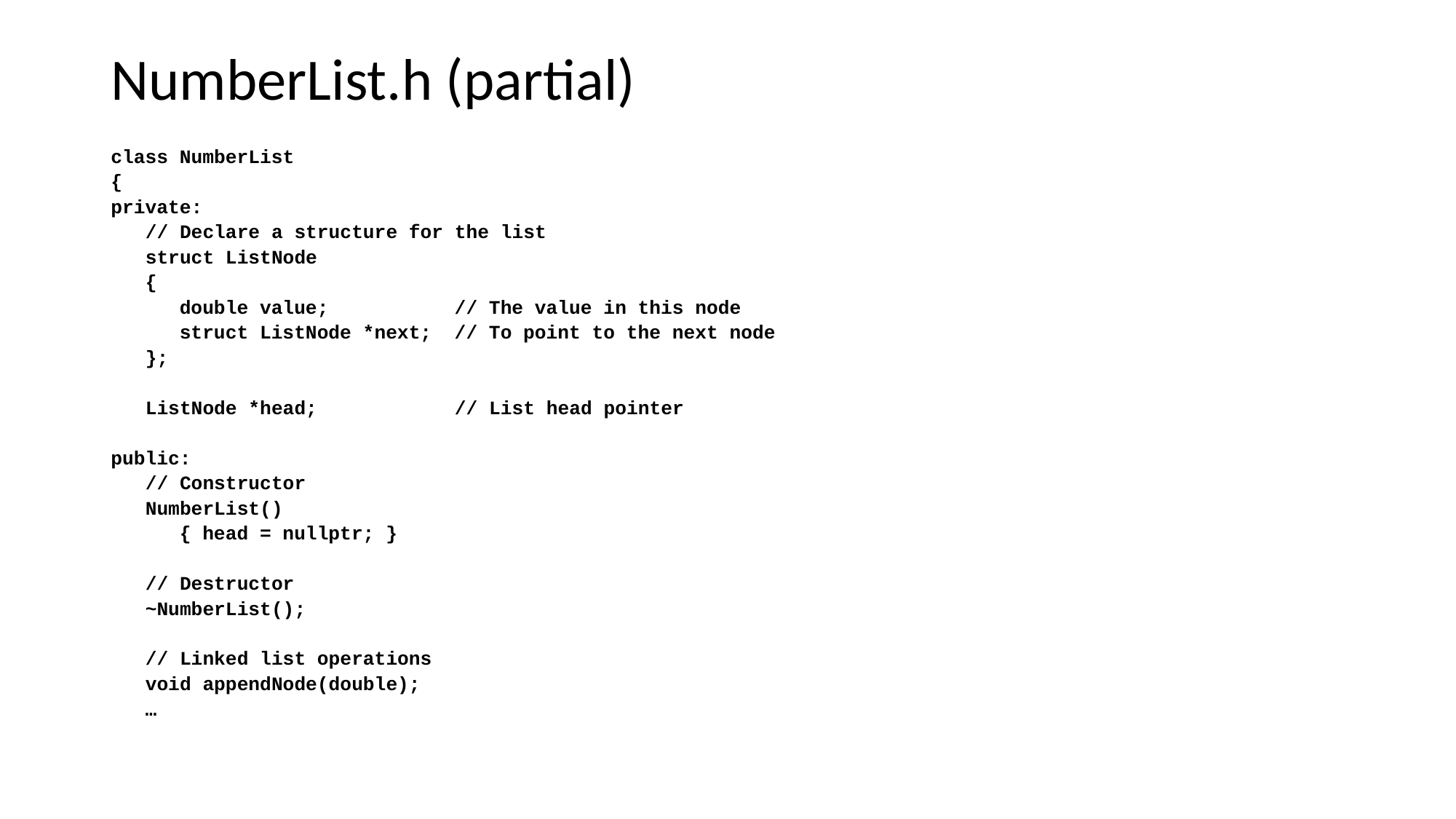

# NumberList.h (partial)
class NumberList
{
private:
   // Declare a structure for the list
   struct ListNode
   {
      double value;           // The value in this node
      struct ListNode *next;  // To point to the next node
   };

   ListNode *head;            // List head pointer

public:
   // Constructor
   NumberList()
      { head = nullptr; }

   // Destructor
   ~NumberList();

   // Linked list operations
   void appendNode(double);
   …